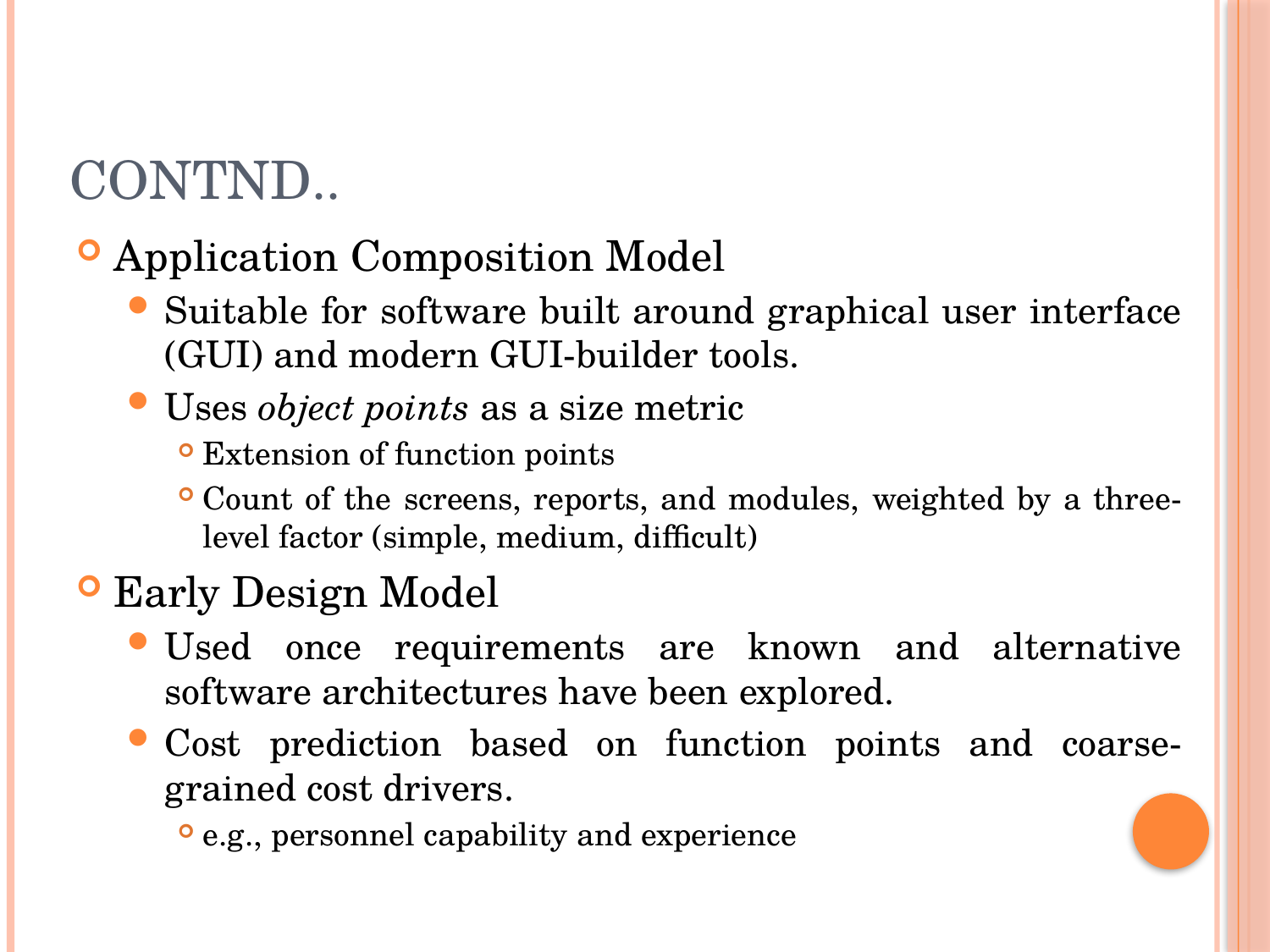

# Contnd..
Application Composition Model
Suitable for software built around graphical user interface (GUI) and modern GUI-builder tools.
Uses object points as a size metric
Extension of function points
Count of the screens, reports, and modules, weighted by a three-level factor (simple, medium, difficult)
Early Design Model
Used once requirements are known and alternative software architectures have been explored.
Cost prediction based on function points and coarse-grained cost drivers.
e.g., personnel capability and experience